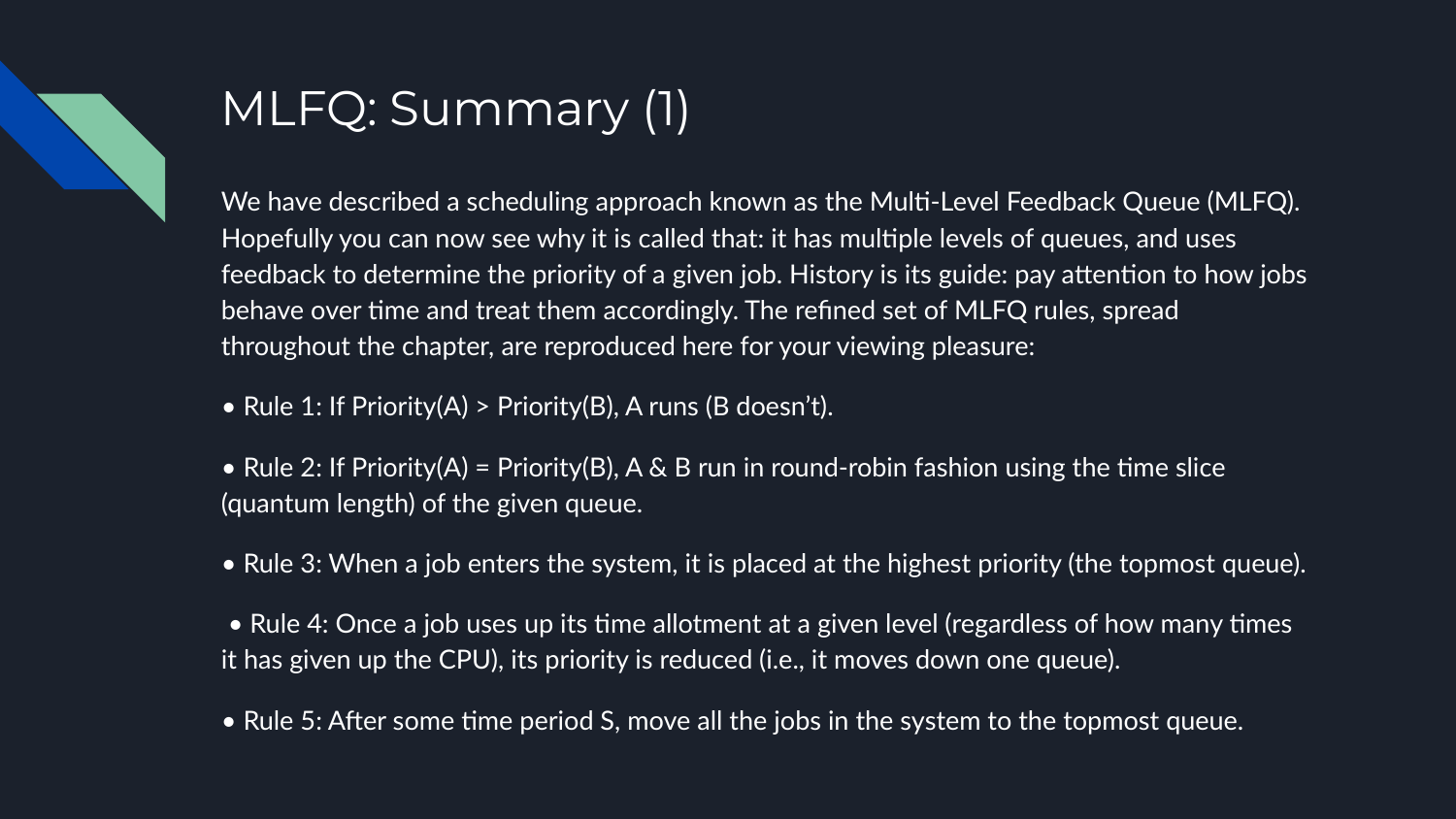

# MLFQ: Summary (1)
We have described a scheduling approach known as the Multi-Level Feedback Queue (MLFQ). Hopefully you can now see why it is called that: it has multiple levels of queues, and uses feedback to determine the priority of a given job. History is its guide: pay attention to how jobs behave over time and treat them accordingly. The refined set of MLFQ rules, spread throughout the chapter, are reproduced here for your viewing pleasure:
• Rule 1: If Priority(A) > Priority(B), A runs (B doesn’t).
• Rule 2: If Priority(A) = Priority(B), A & B run in round-robin fashion using the time slice (quantum length) of the given queue.
• Rule 3: When a job enters the system, it is placed at the highest priority (the topmost queue).
 • Rule 4: Once a job uses up its time allotment at a given level (regardless of how many times it has given up the CPU), its priority is reduced (i.e., it moves down one queue).
• Rule 5: After some time period S, move all the jobs in the system to the topmost queue.